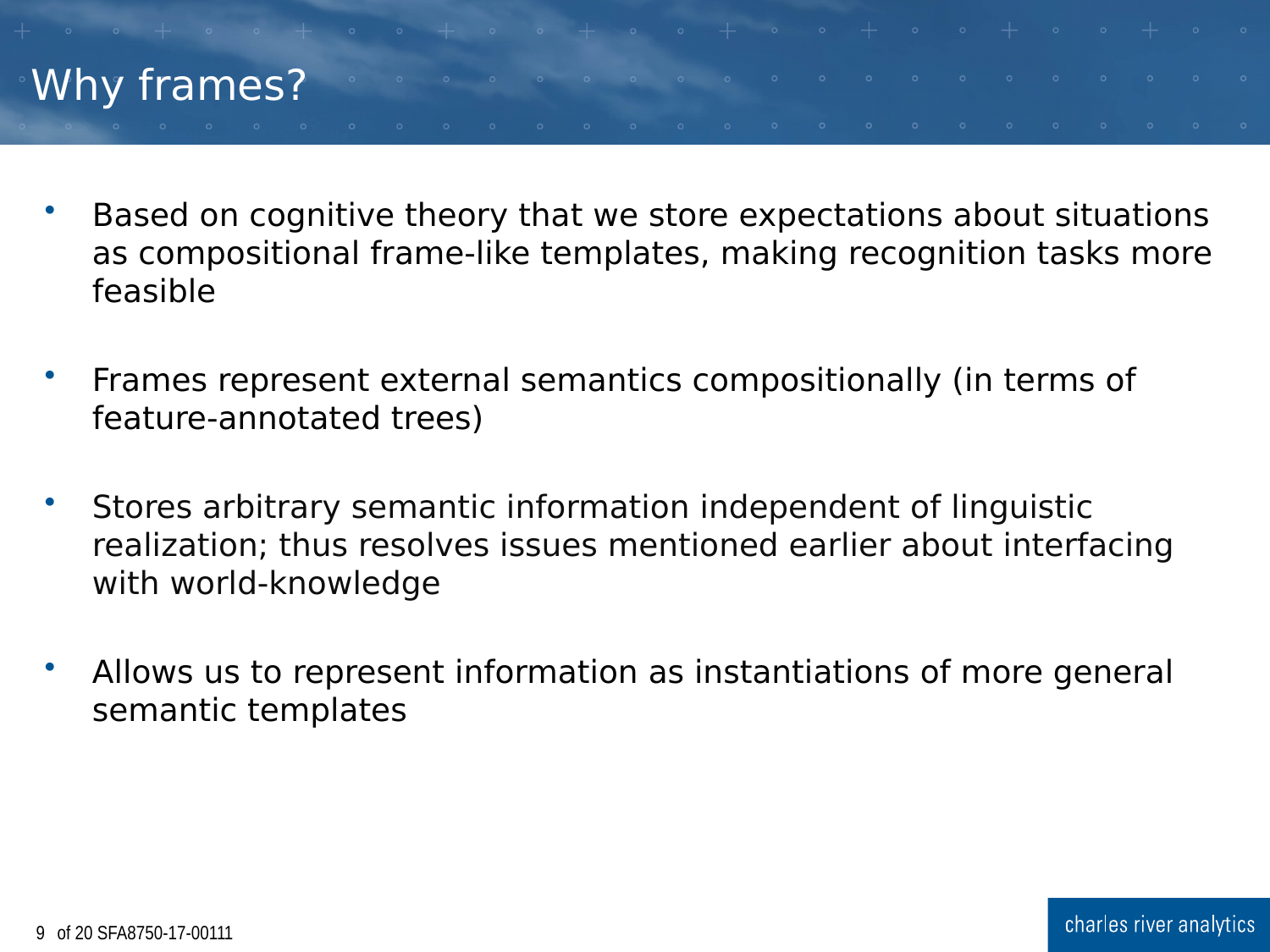

# Why frames?

Based on cognitive theory that we store expectations about situations as compositional frame-like templates, making recognition tasks more feasible

Frames represent external semantics compositionally (in terms of feature-annotated trees)

Stores arbitrary semantic information independent of linguistic realization; thus resolves issues mentioned earlier about interfacing with world-knowledge

Allows us to represent information as instantiations of more general semantic templates

9